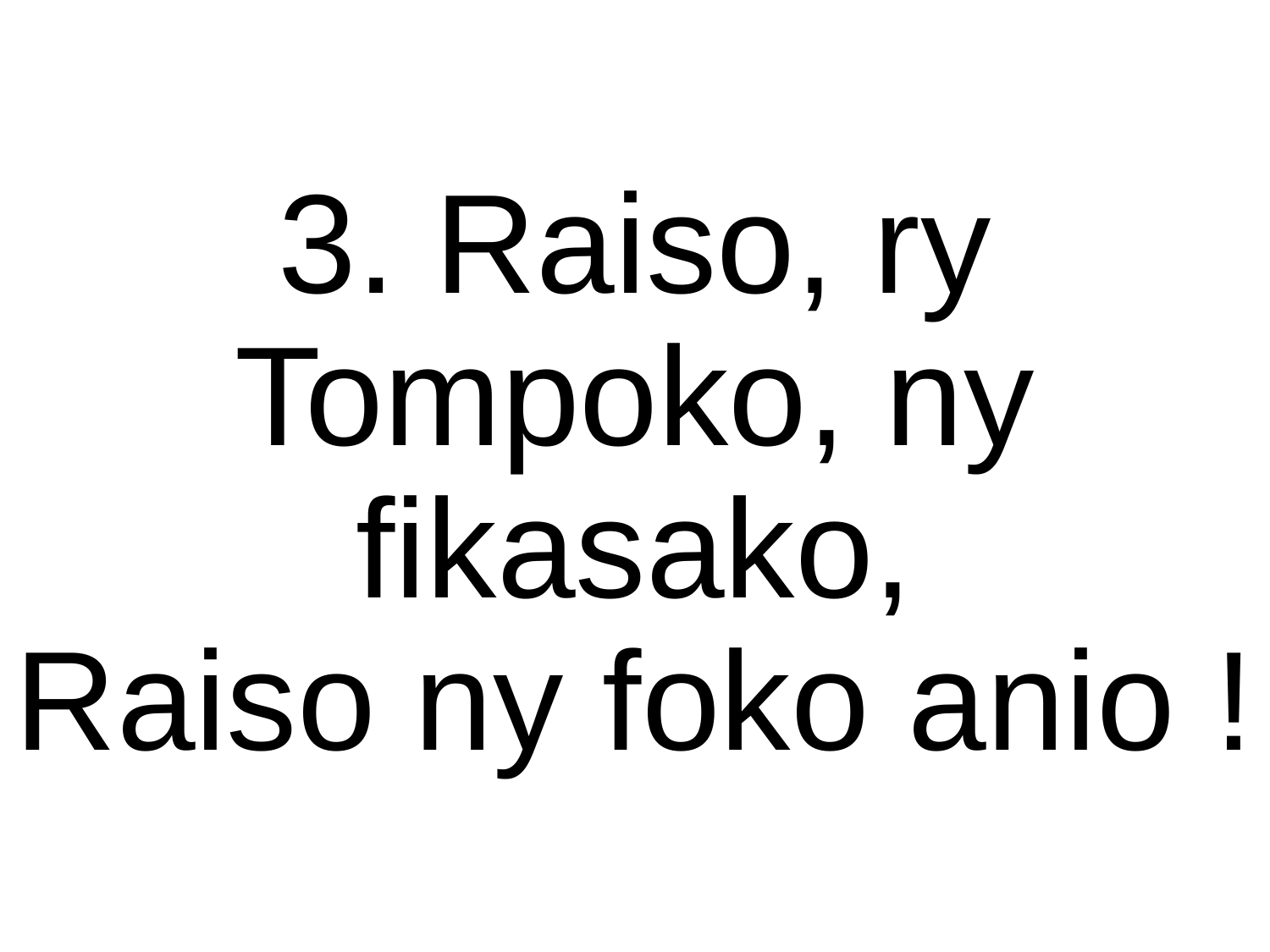

3. Raiso, ry Tompoko, ny fikasako,
Raiso ny foko anio !